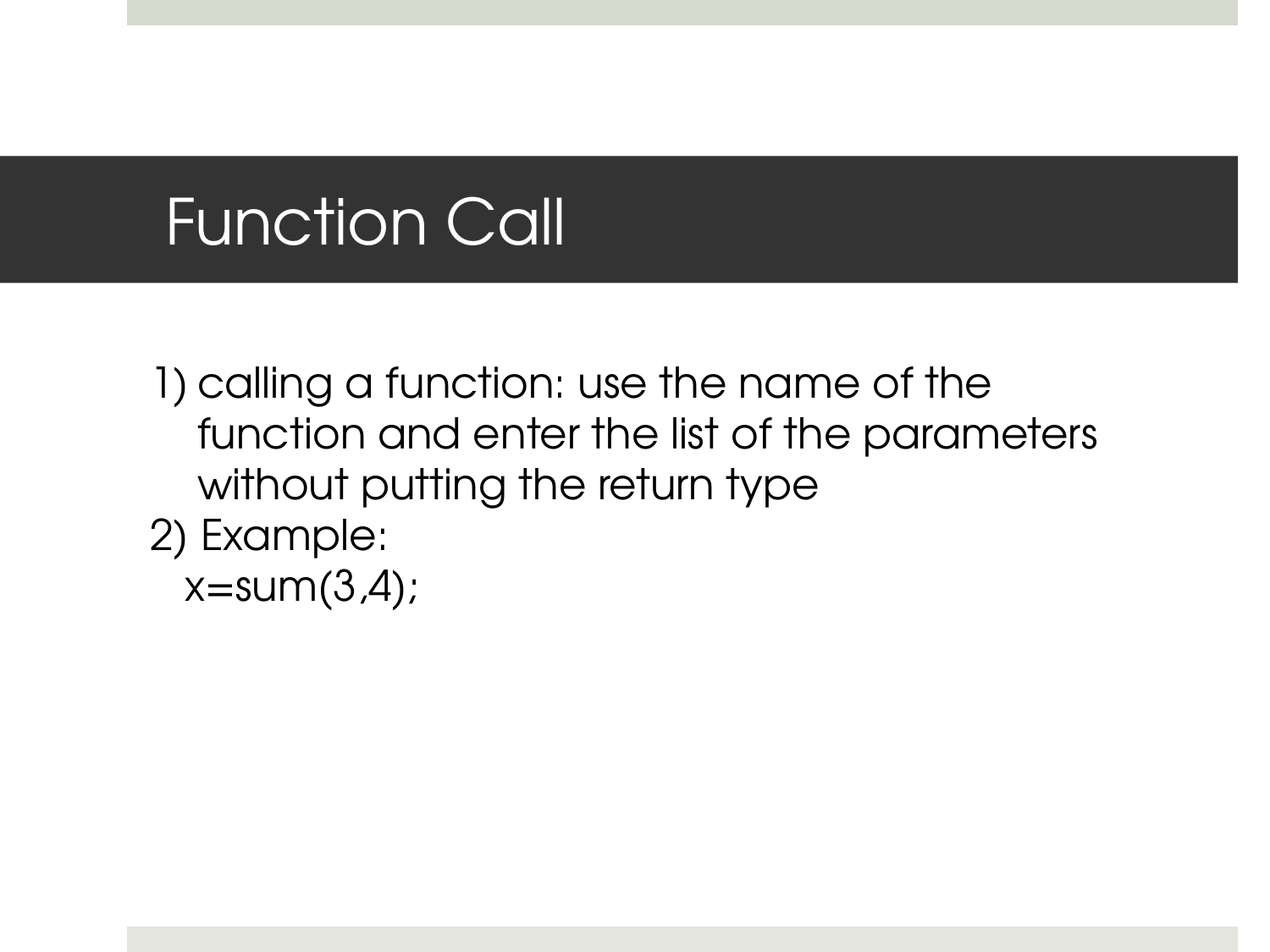

# Function Call
calling a function: use the name of the function and enter the list of the parameters without putting the return type
2) Example:
   x=sum(3,4);